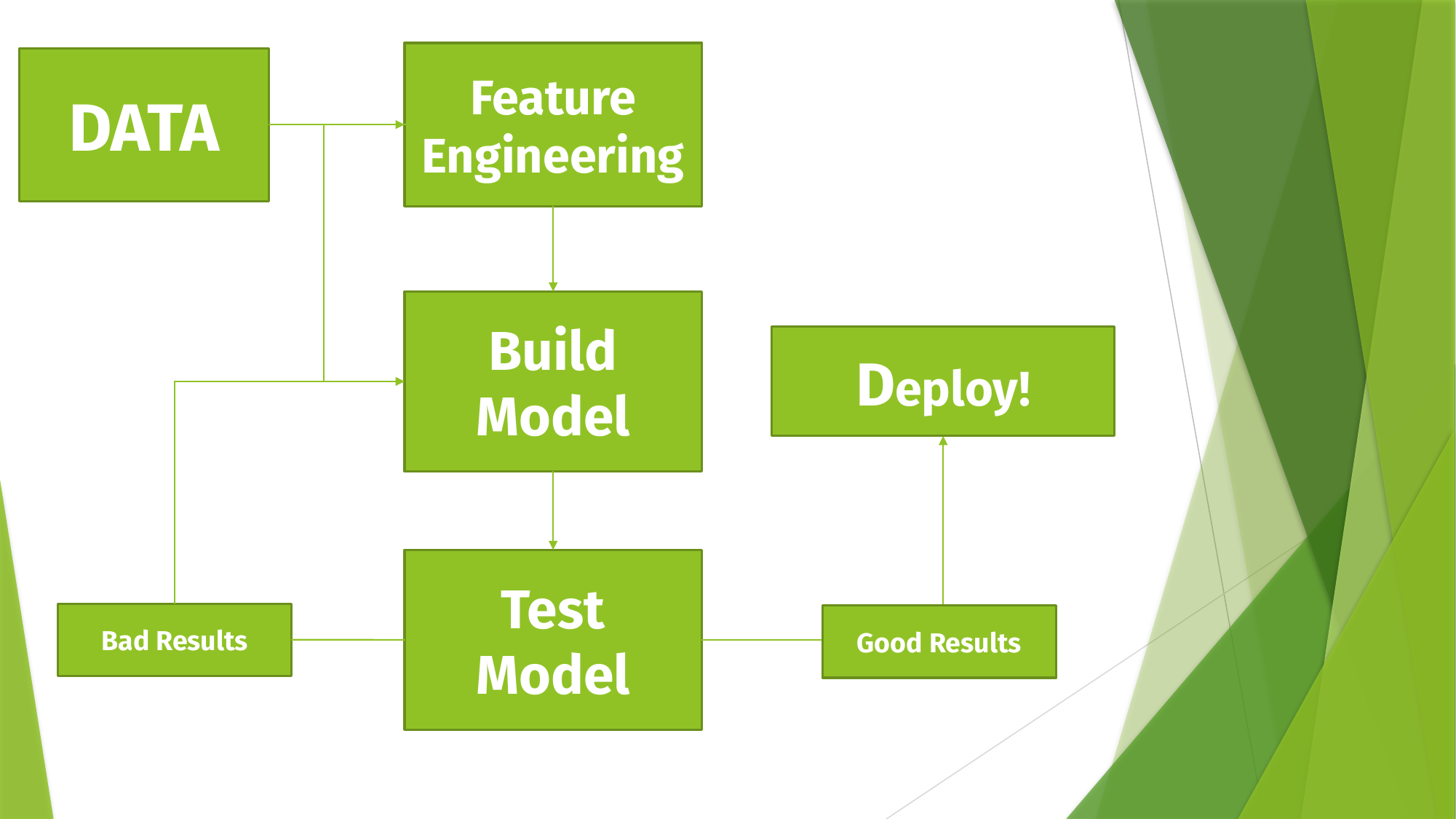

Feature Engineering
DATA
Build Model
Deploy!
Test
Model
Bad Results
Good Results